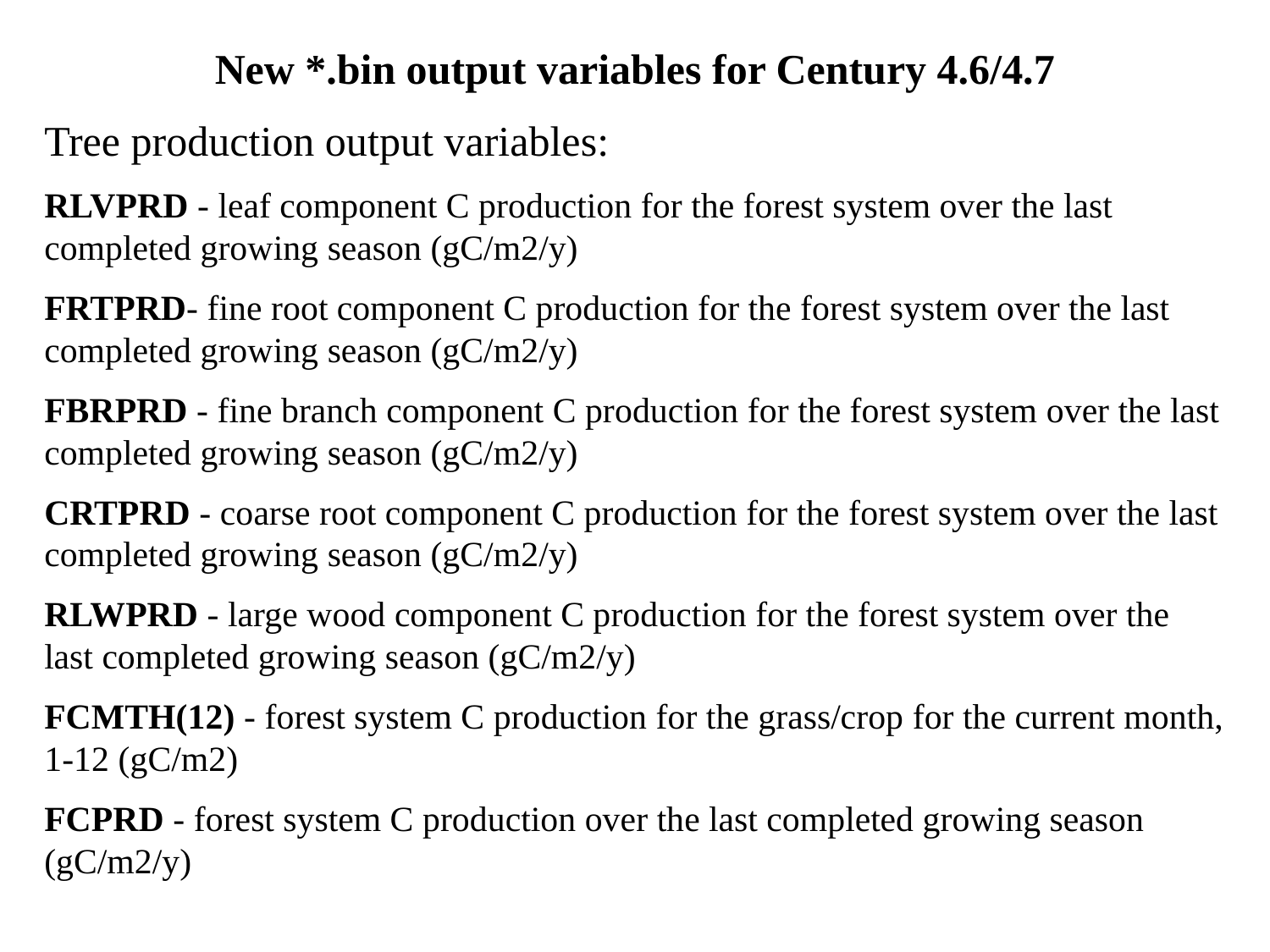

New *.bin output variables for Century 4.6/4.7
Tree production output variables:
RLVPRD - leaf component C production for the forest system over the last completed growing season (gC/m2/y)
FRTPRD- fine root component C production for the forest system over the last completed growing season (gC/m2/y)
FBRPRD - fine branch component C production for the forest system over the last completed growing season (gC/m2/y)
CRTPRD - coarse root component C production for the forest system over the last completed growing season (gC/m2/y)
RLWPRD - large wood component C production for the forest system over the last completed growing season (gC/m2/y)
FCMTH(12) - forest system C production for the grass/crop for the current month, 1-12 (gC/m2)
FCPRD - forest system C production over the last completed growing season (gC/m2/y)